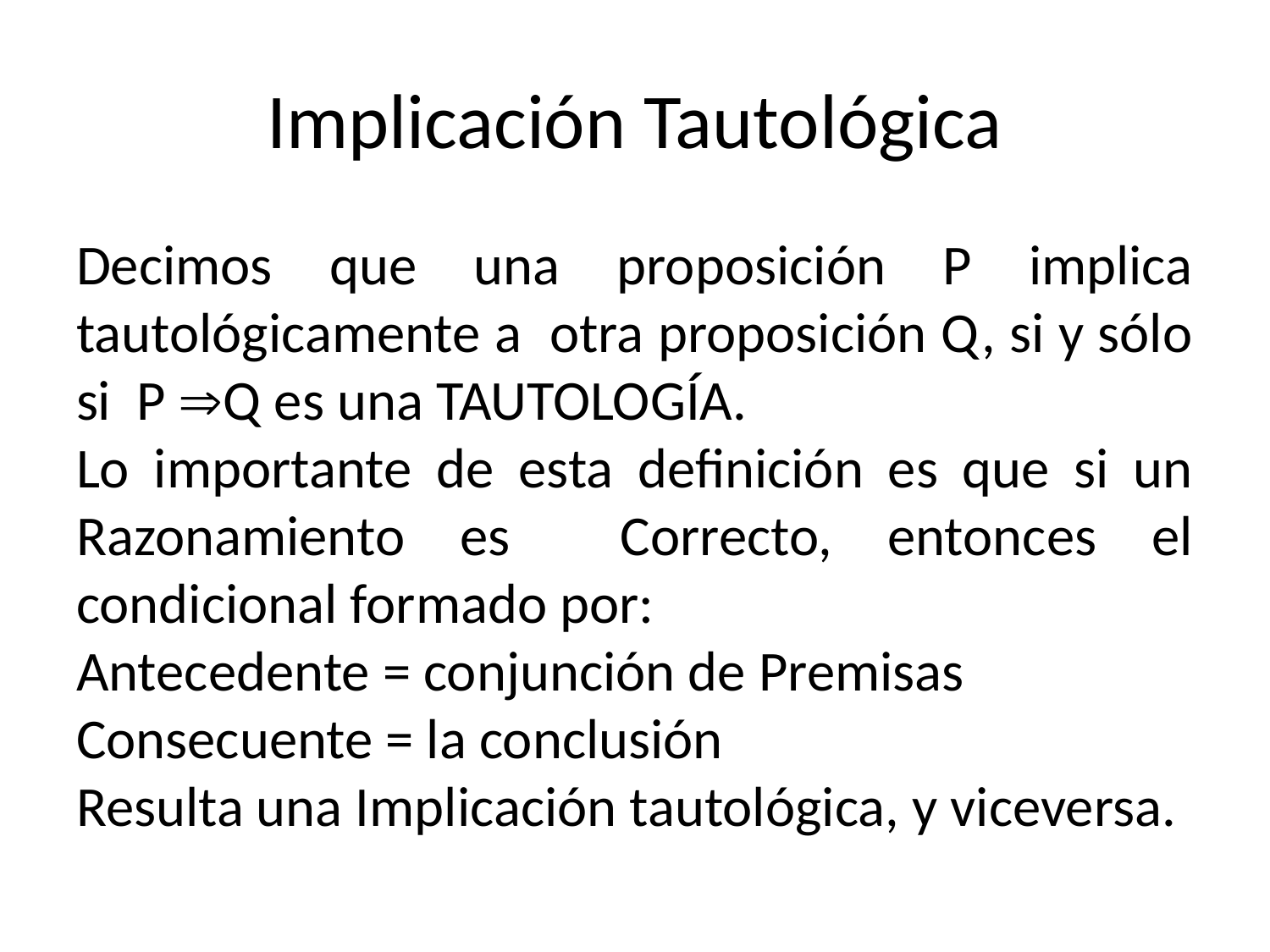

# Implicación Tautológica
Decimos que una proposición P implica tautológicamente a  otra proposición Q, si y sólo si  P ⇒Q es una TAUTOLOGÍA.
Lo importante de esta definición es que si un Razonamiento es  Correcto, entonces el condicional formado por:
Antecedente = conjunción de Premisas
Consecuente = la conclusión
Resulta una Implicación tautológica, y viceversa.